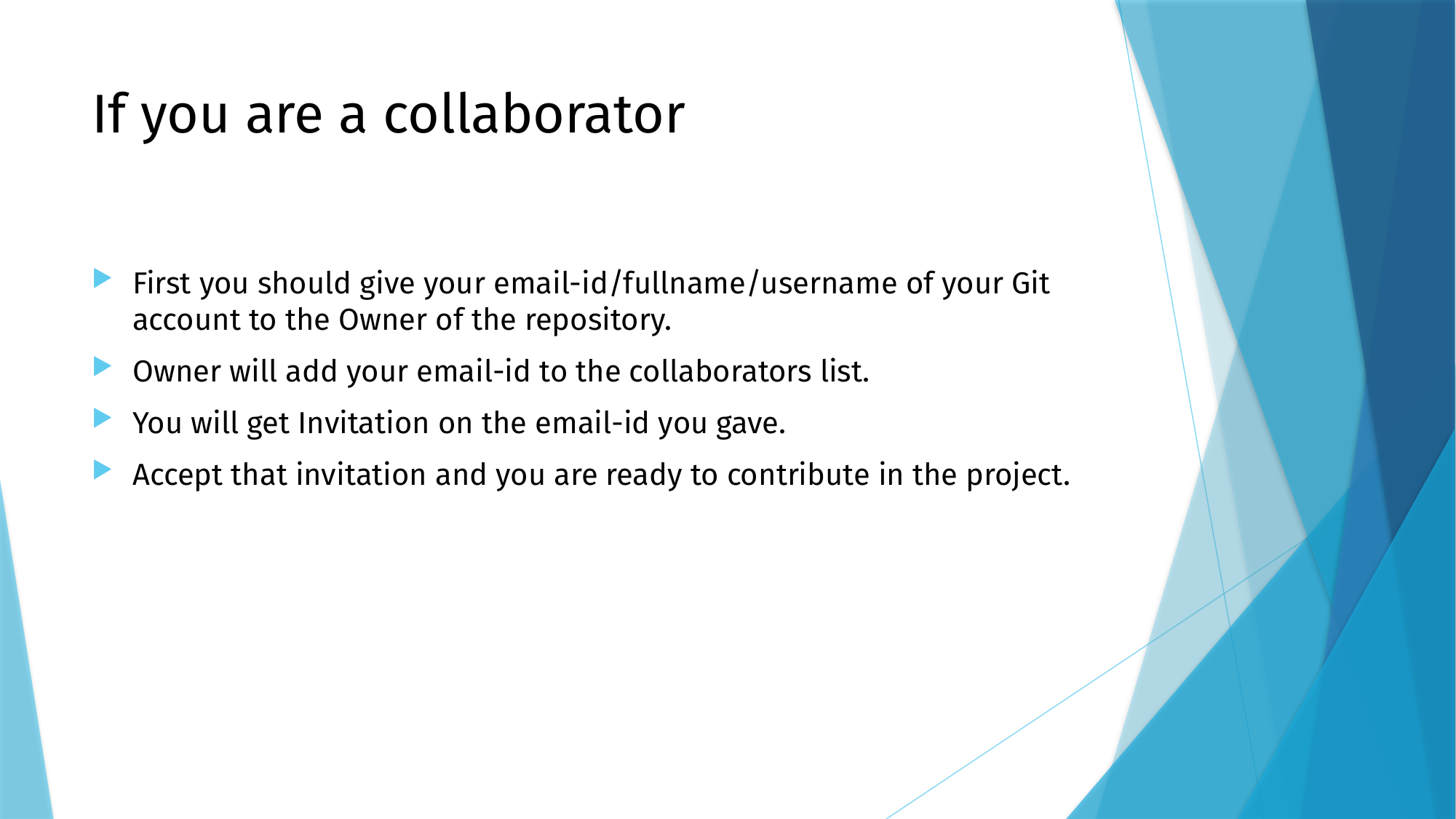

# If you are a collaborator
First you should give your email-id/fullname/username of your Git account to the Owner of the repository.
Owner will add your email-id to the collaborators list.
You will get Invitation on the email-id you gave.
Accept that invitation and you are ready to contribute in the project.